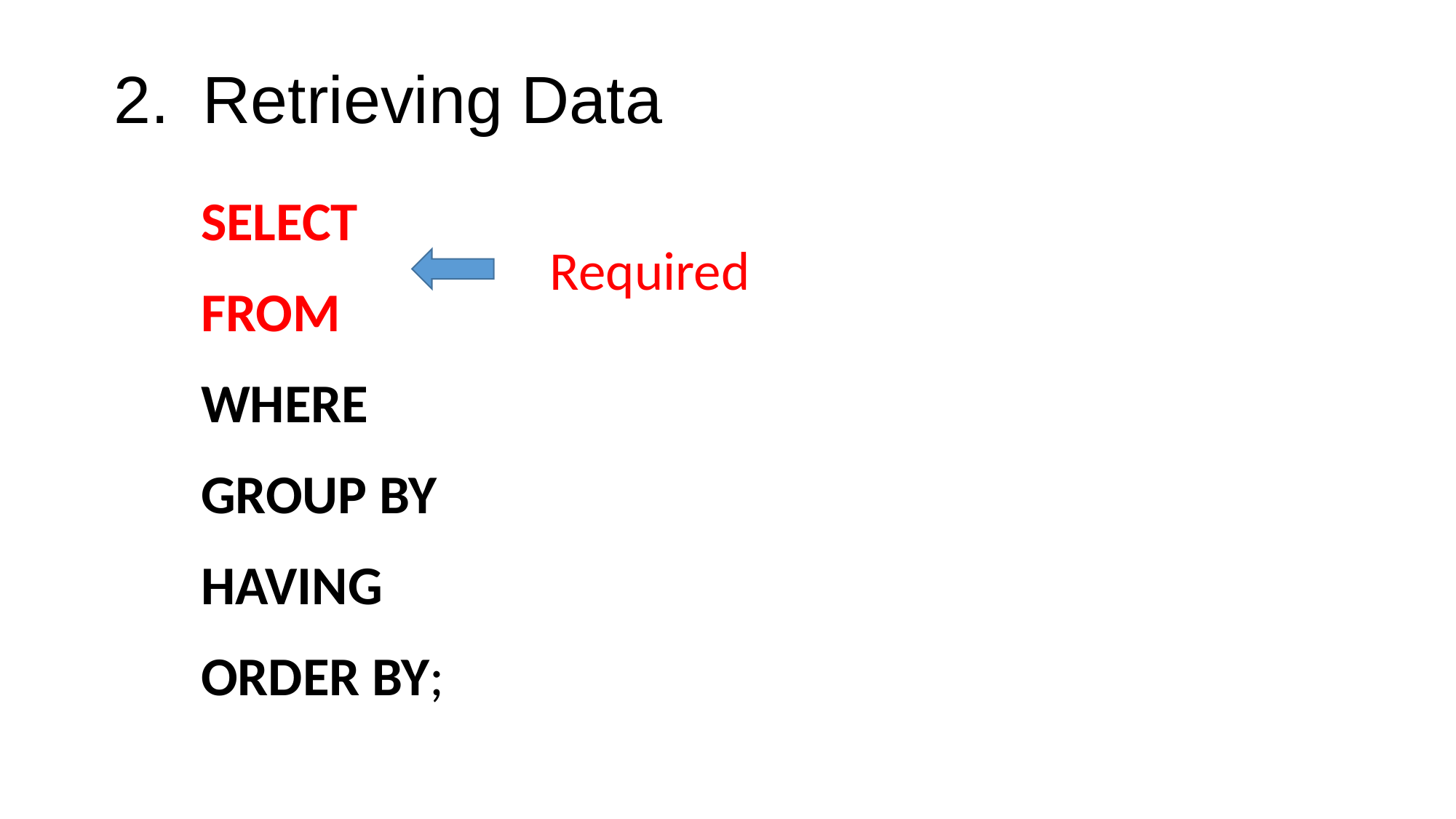

# Retrieving Data
SELECT

FROM

WHERE

GROUP BY

HAVING

ORDER BY;
Required

14